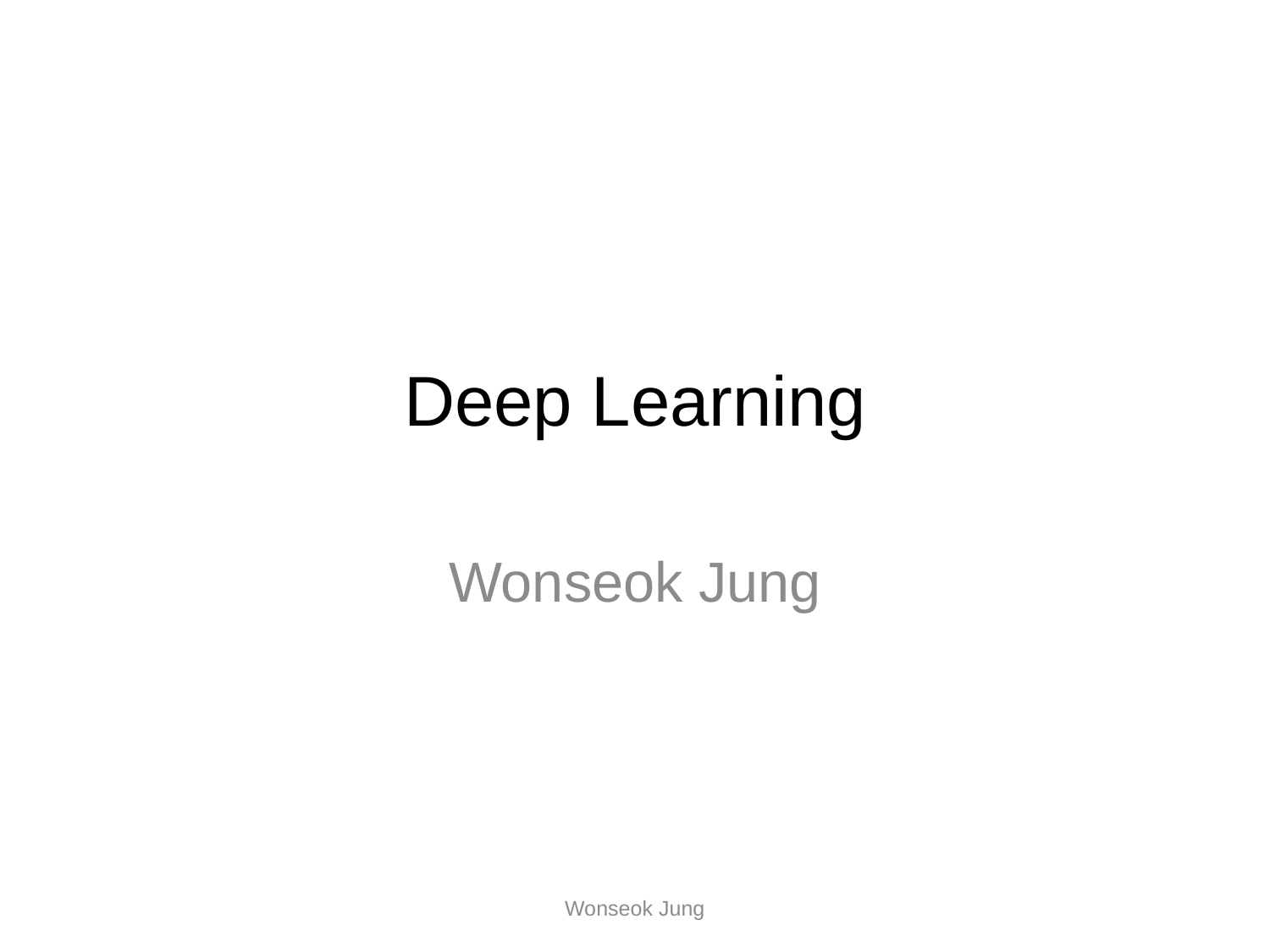

# Deep Learning
Wonseok Jung
Wonseok Jung